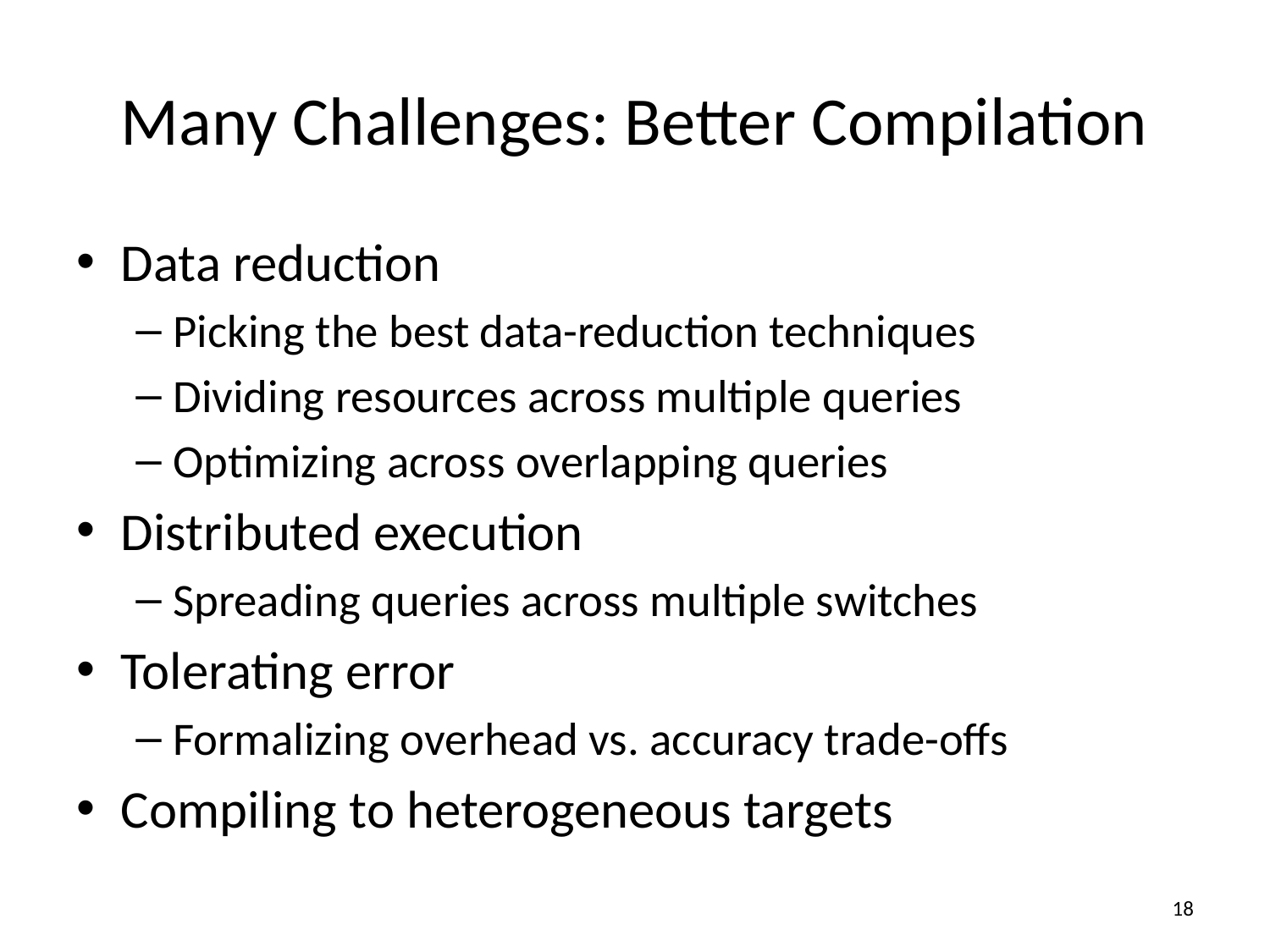

# Many Challenges: Better Compilation
Data reduction
Picking the best data-reduction techniques
Dividing resources across multiple queries
Optimizing across overlapping queries
Distributed execution
Spreading queries across multiple switches
Tolerating error
Formalizing overhead vs. accuracy trade-offs
Compiling to heterogeneous targets
18